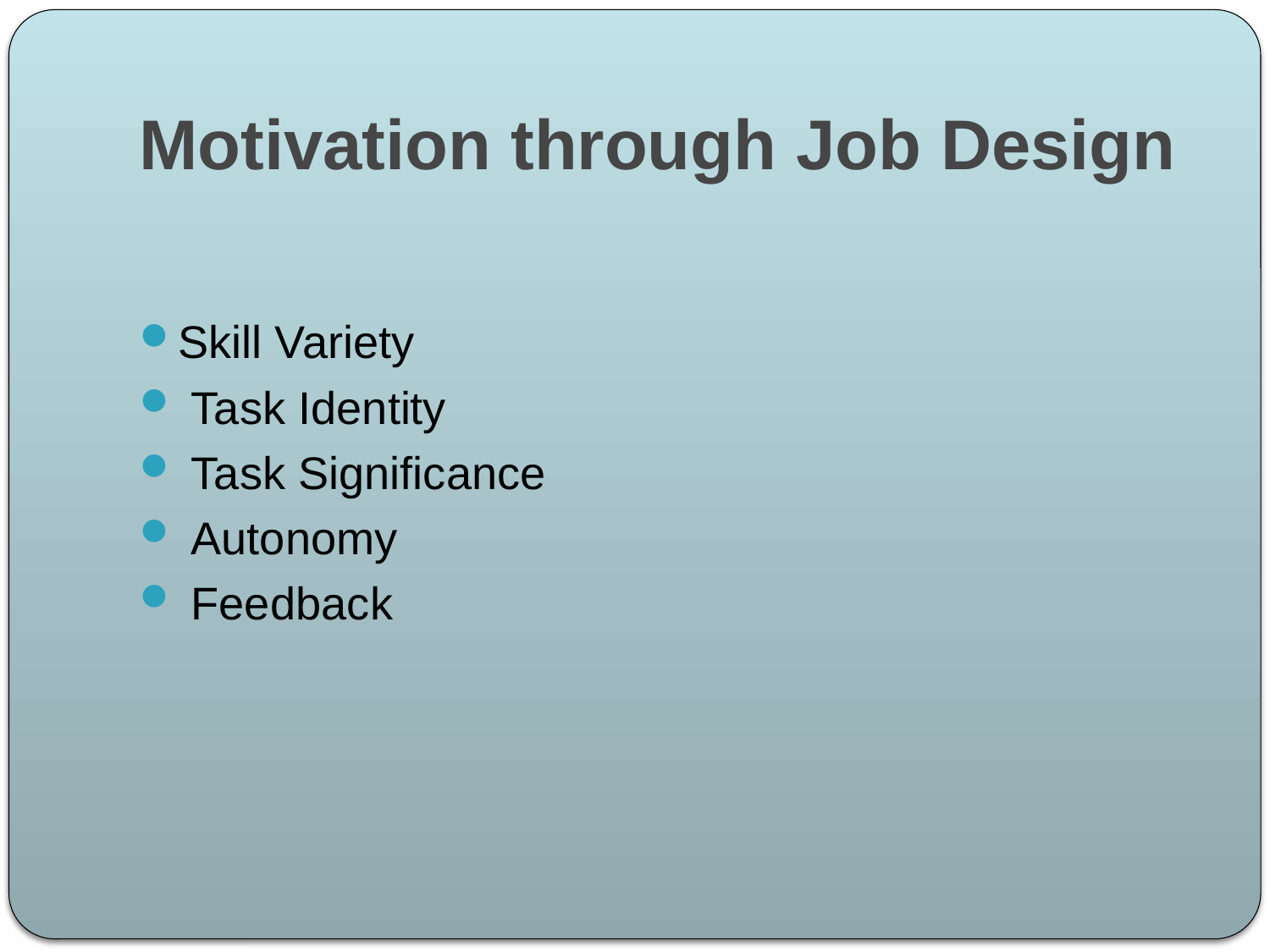

# Motivation through Job Design
Skill Variety
 Task Identity
 Task Significance
 Autonomy
 Feedback